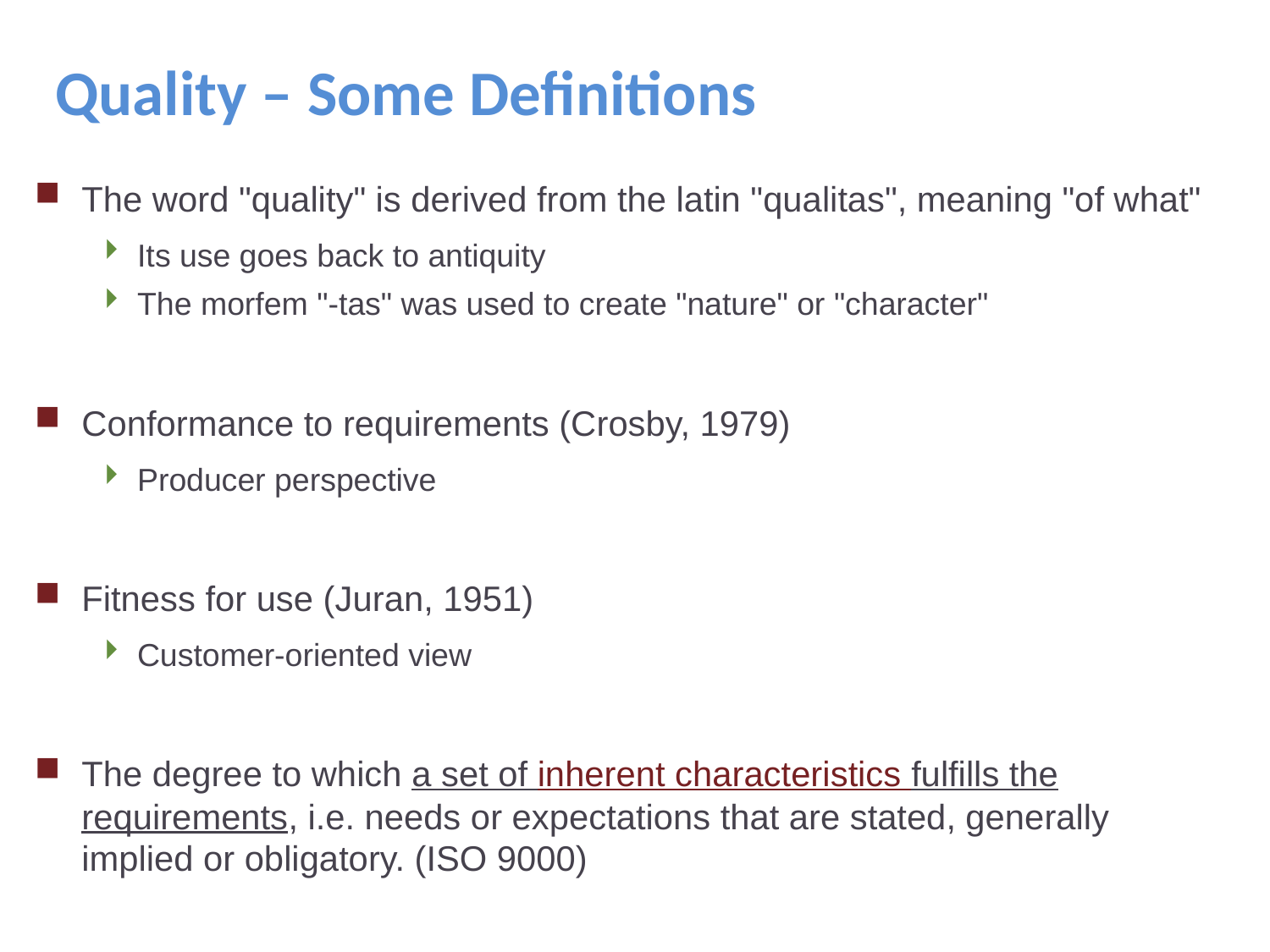

# Quality – Some Definitions
The word "quality" is derived from the latin "qualitas", meaning "of what"
Its use goes back to antiquity
The morfem "-tas" was used to create "nature" or "character"

Conformance to requirements (Crosby, 1979)
Producer perspective

Fitness for use (Juran, 1951)
Customer-oriented view

The degree to which a set of inherent characteristics fulfills the requirements, i.e. needs or expectations that are stated, generally implied or obligatory. (ISO 9000)